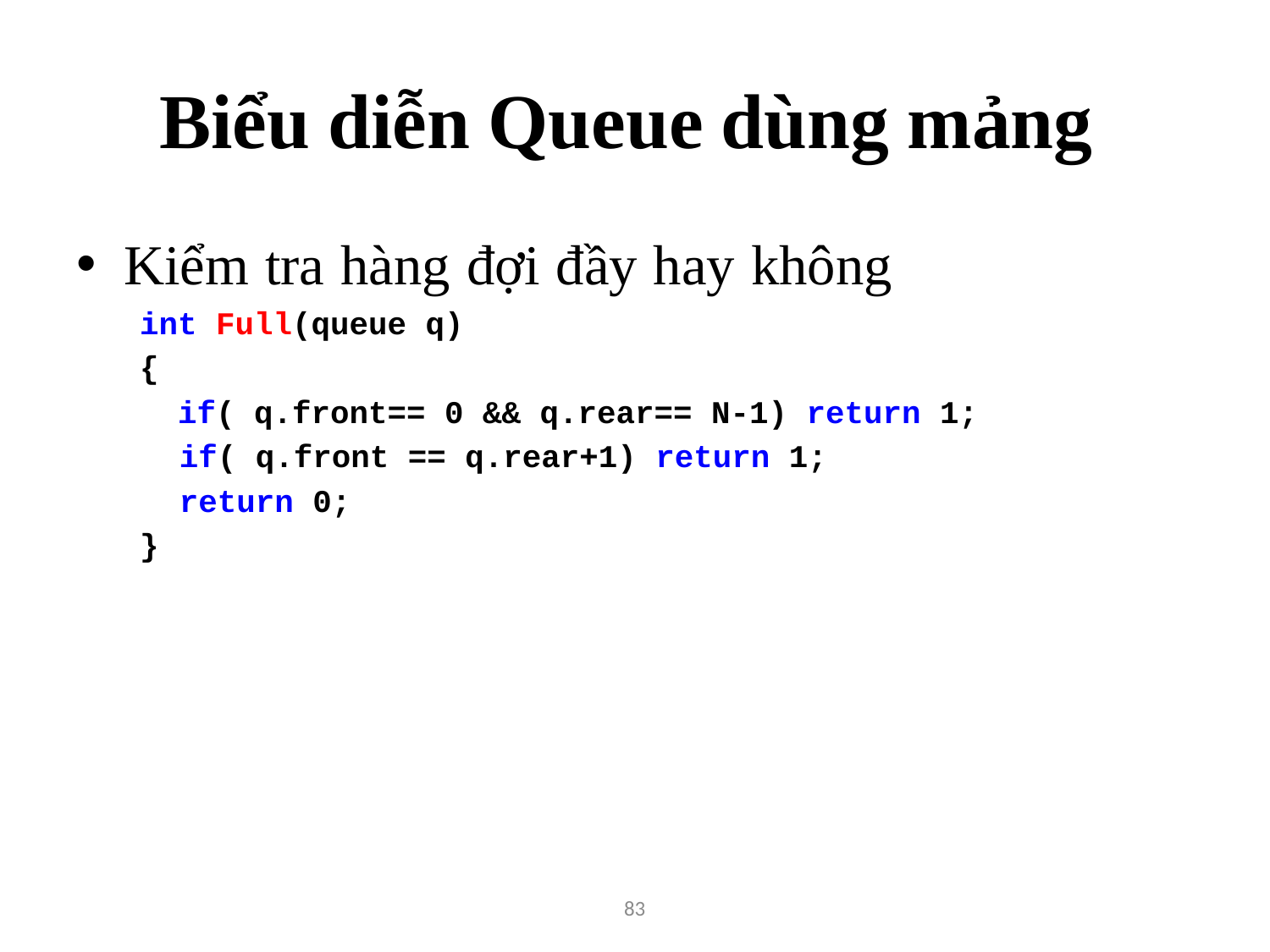

# Biểu diễn Queue dùng mảng
Kiểm tra hàng đợi đầy hay không
int Full(queue q)
{
  if( q.front== 0 && q.rear== N-1) return 1;
	if( q.front == q.rear+1) return 1;
	return 0;
}
83